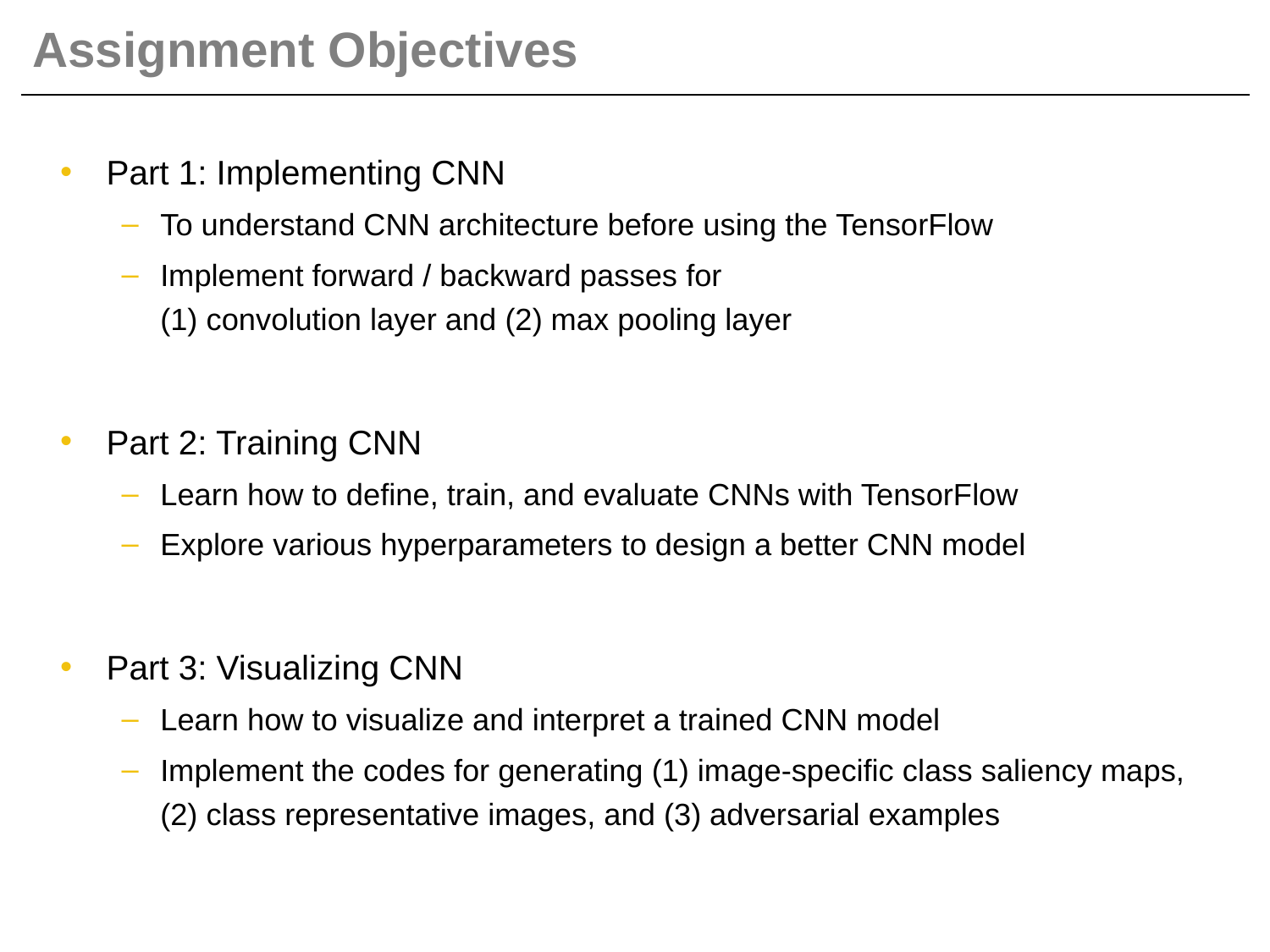

# Assignment Objectives
Part 1: Implementing CNN
To understand CNN architecture before using the TensorFlow
Implement forward / backward passes for
(1) convolution layer and (2) max pooling layer

Part 2: Training CNN
Learn how to define, train, and evaluate CNNs with TensorFlow
Explore various hyperparameters to design a better CNN model

Part 3: Visualizing CNN
Learn how to visualize and interpret a trained CNN model
Implement the codes for generating (1) image-specific class saliency maps,
(2) class representative images, and (3) adversarial examples